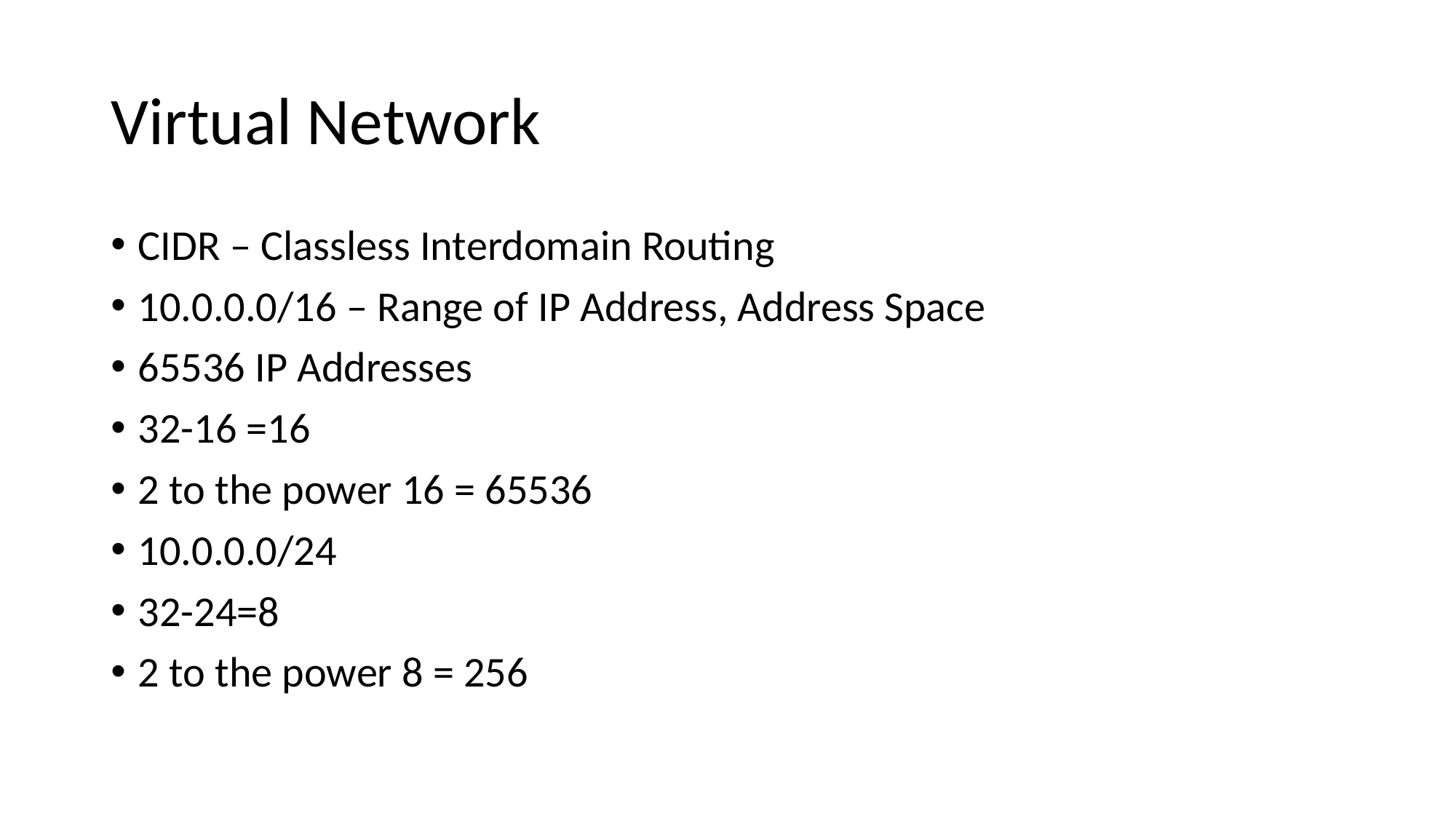

# Virtual Network
CIDR – Classless Interdomain Routing
10.0.0.0/16 – Range of IP Address, Address Space
65536 IP Addresses
32-16 =16
2 to the power 16 = 65536
10.0.0.0/24
32-24=8
2 to the power 8 = 256